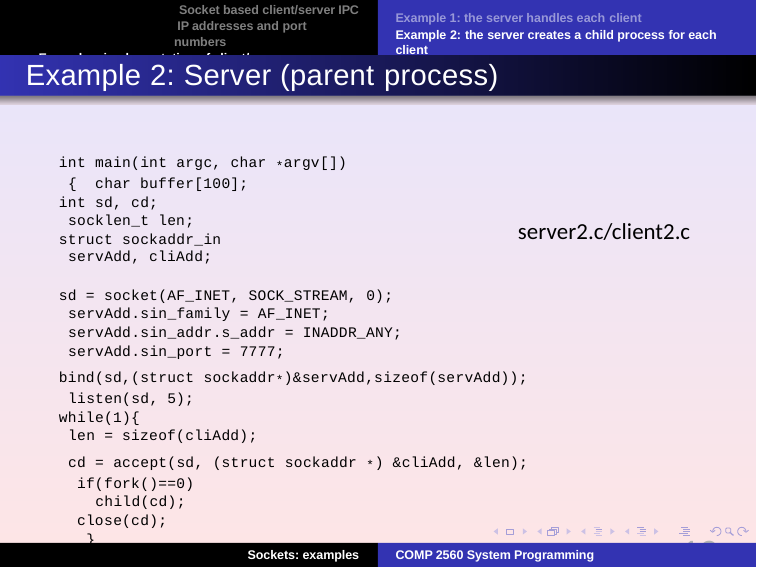

Socket based client/server IPC  IP addresses and port numbers
Examples: implementation of client/server applications
Example 1: the server handles each client
Example 2: the server creates a child process for each client

Example 2: Server (parent process)

int main(int argc, char *argv[]){  char buffer[100];
int sd, cd;  socklen_t len;
struct sockaddr_in servAdd, cliAdd;

sd = socket(AF_INET, SOCK_STREAM, 0);  servAdd.sin_family = AF_INET;  servAdd.sin_addr.s_addr = INADDR_ANY;  servAdd.sin_port = 7777;
bind(sd,(struct sockaddr*)&servAdd,sizeof(servAdd));  listen(sd, 5);
while(1){
len = sizeof(cliAdd);
cd = accept(sd, (struct sockaddr *) &cliAdd, &len);  if(fork()==0)
child(cd);  close(cd);
}
}
server2.c/client2.c
12

Sockets: examples
COMP 2560 System Programming